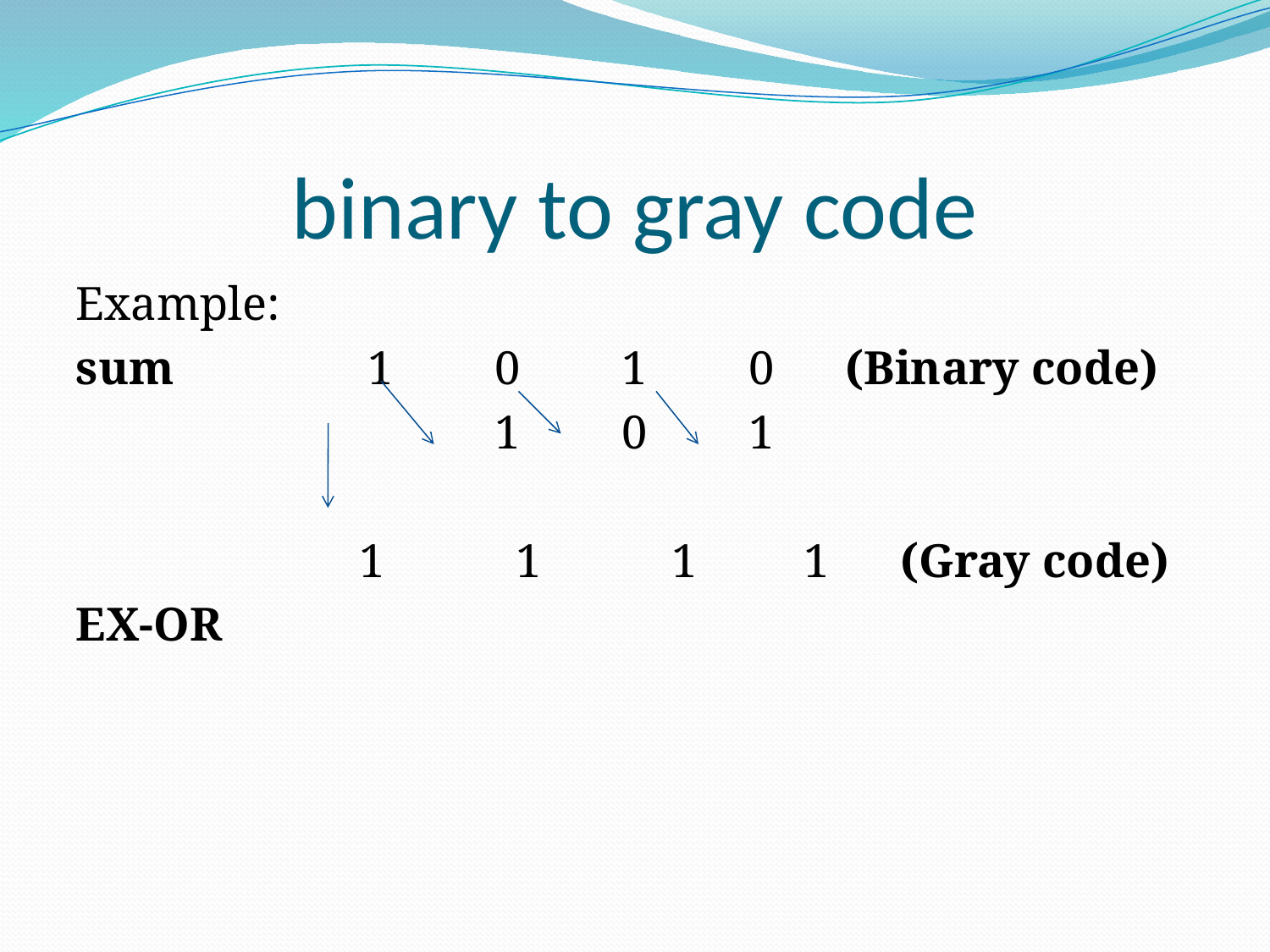

# binary to gray code
Example:
sum		1	0	1	0      (Binary code)
				1	0	1

		          1           1           1         1      (Gray code)
EX-OR